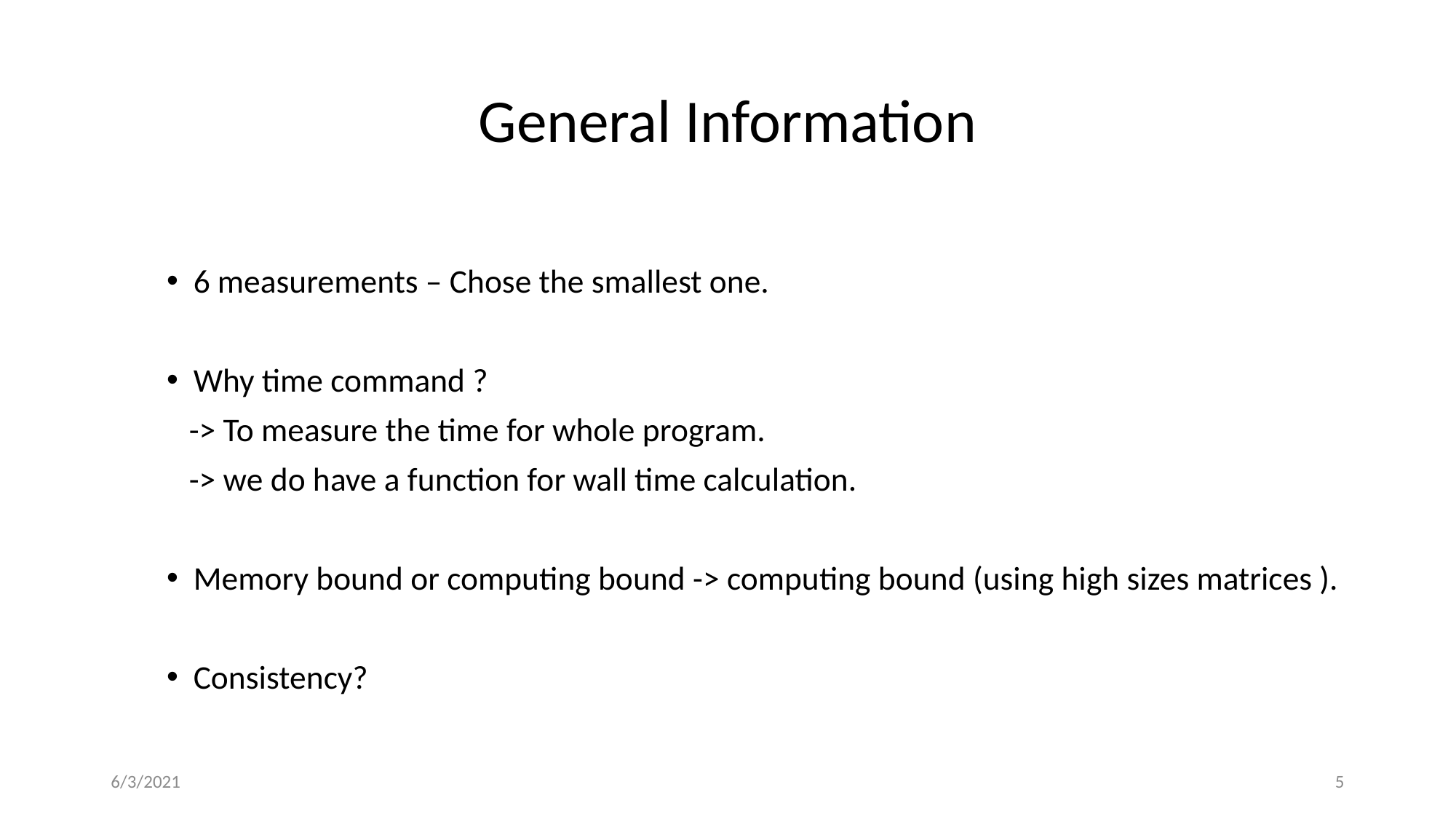

# General Information
6 measurements – Chose the smallest one.

Why time command ?
   -> To measure the time for whole program.
   -> we do have a function for wall time calculation.

Memory bound or computing bound -> computing bound (using high sizes matrices ).

Consistency?

6/3/2021
5